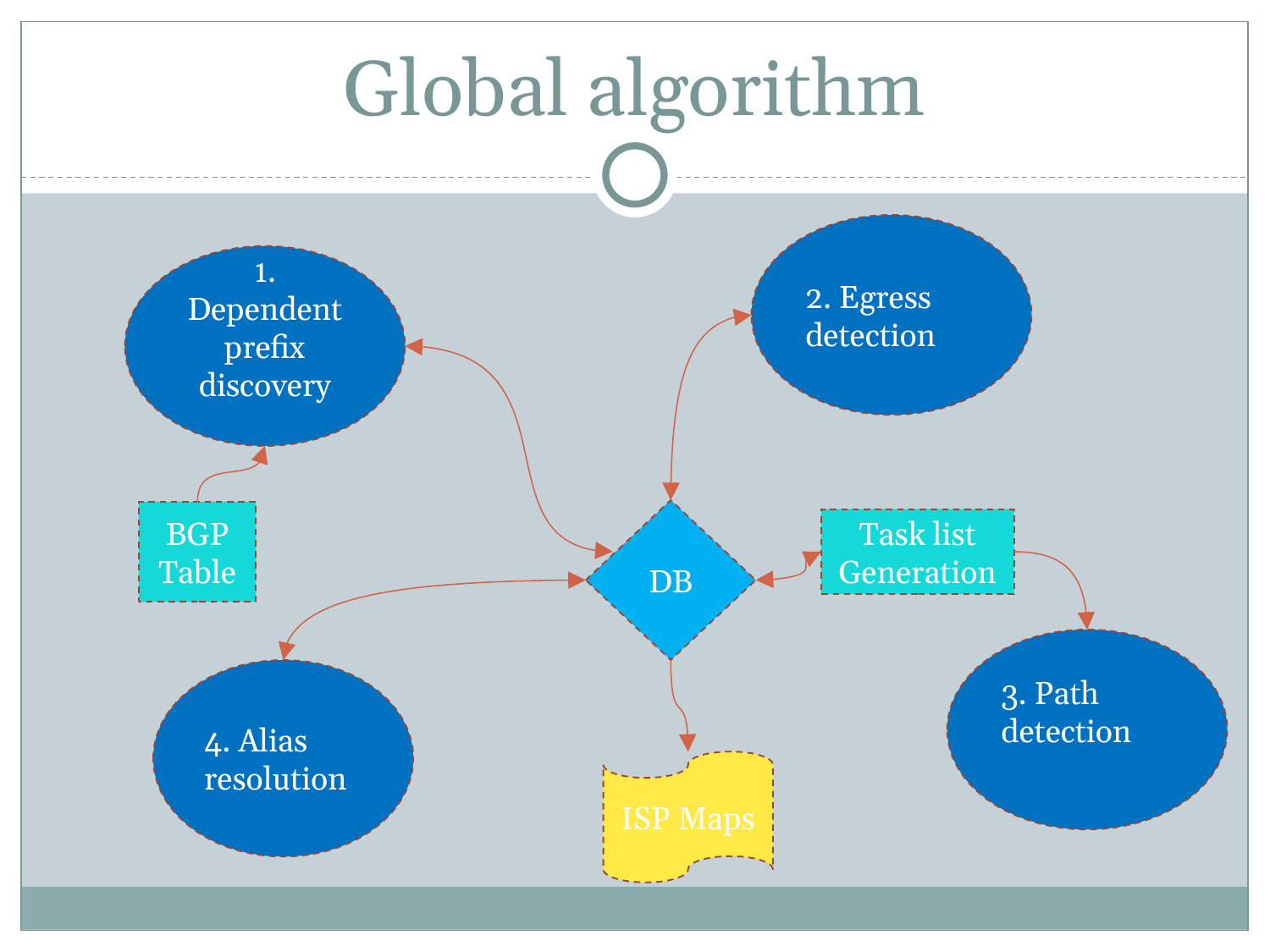

# Global algorithm
2. Egress detection
1. Dependent prefix discovery

DB
BGP Table
Task list Generation
3. Path detection

4. Alias resolution
ISP Maps